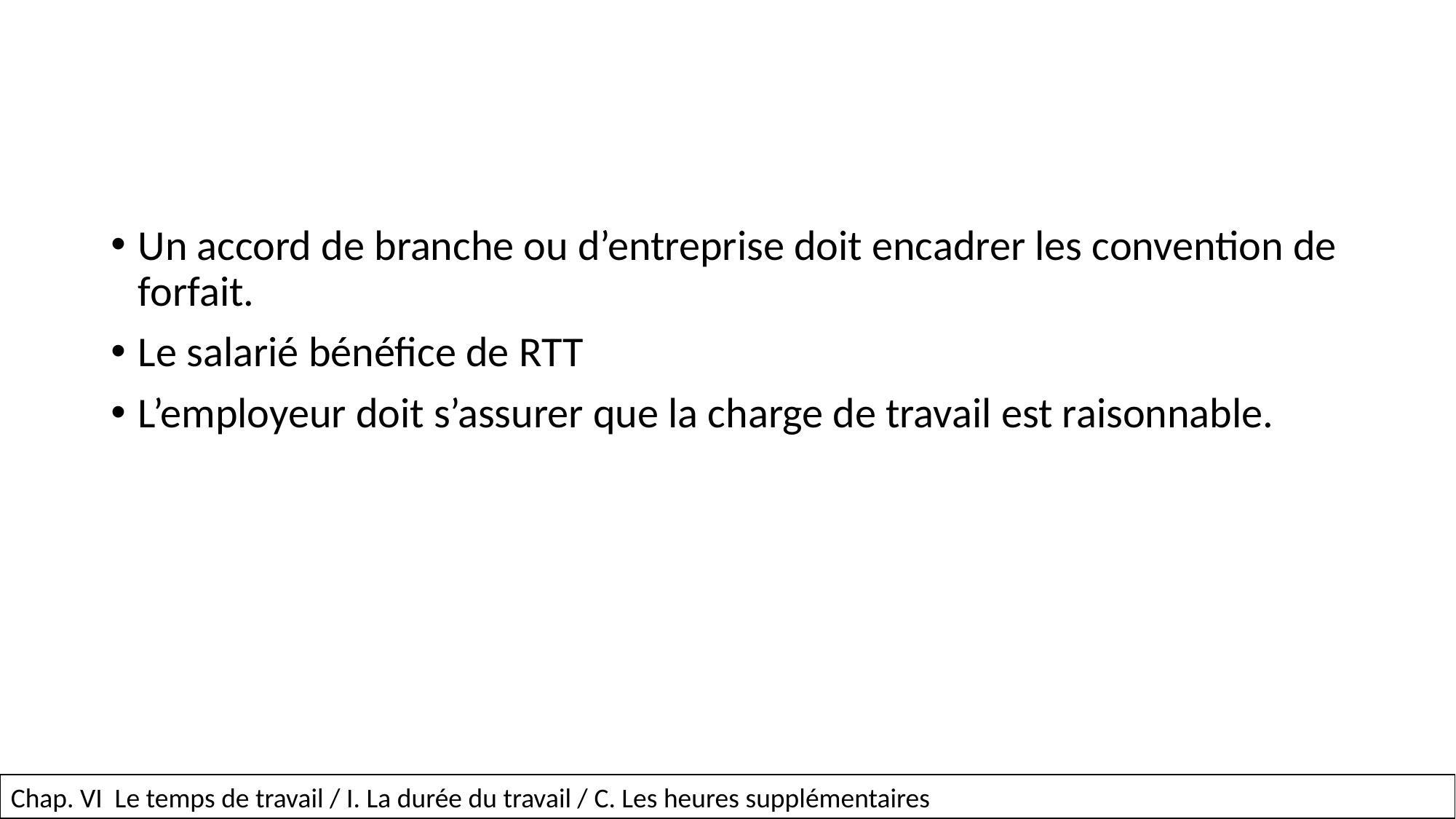

#
Un accord de branche ou d’entreprise doit encadrer les convention de forfait.
Le salarié bénéfice de RTT
L’employeur doit s’assurer que la charge de travail est raisonnable.
51
Chap. VI  Le temps de travail / I. La durée du travail / C. Les heures supplémentaires